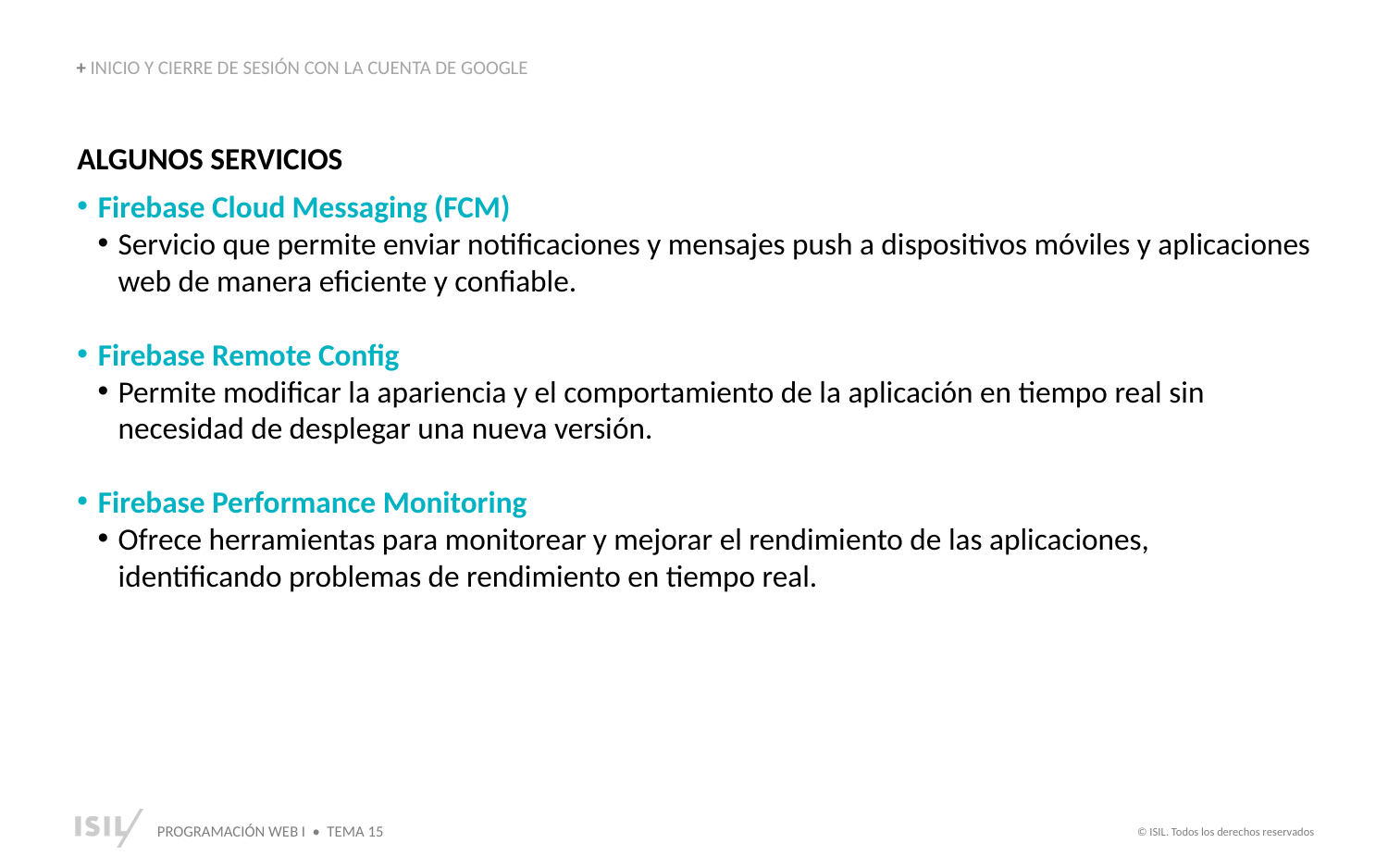

+ INICIO Y CIERRE DE SESIÓN CON LA CUENTA DE GOOGLE
ALGUNOS SERVICIOS
Firebase Cloud Messaging (FCM)
Servicio que permite enviar notificaciones y mensajes push a dispositivos móviles y aplicaciones web de manera eficiente y confiable.

Firebase Remote Config
Permite modificar la apariencia y el comportamiento de la aplicación en tiempo real sin necesidad de desplegar una nueva versión.

Firebase Performance Monitoring
Ofrece herramientas para monitorear y mejorar el rendimiento de las aplicaciones, identificando problemas de rendimiento en tiempo real.